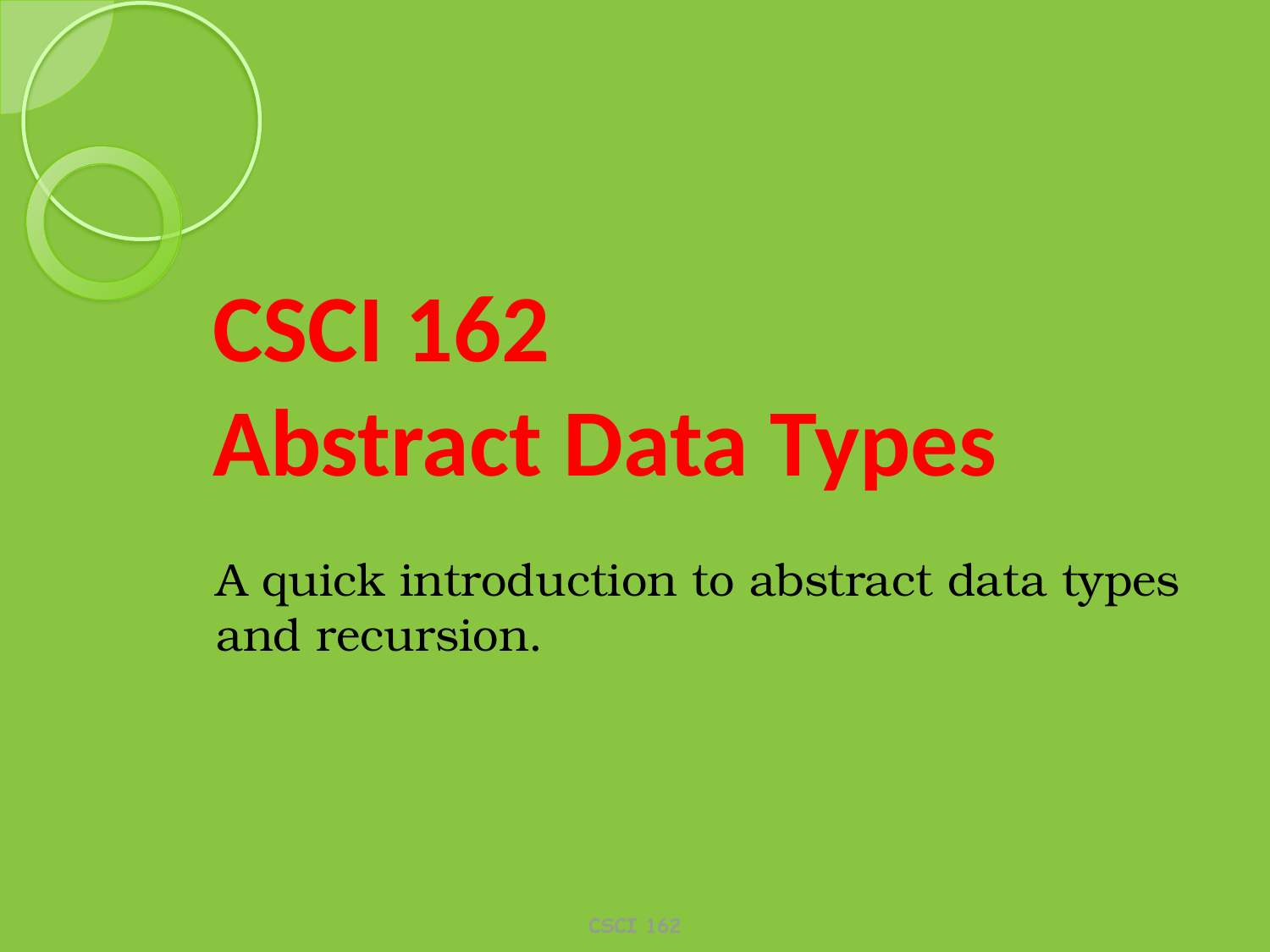

# CSCI 162 Abstract Data Types
A quick introduction to abstract data types and recursion.

CSCI 162